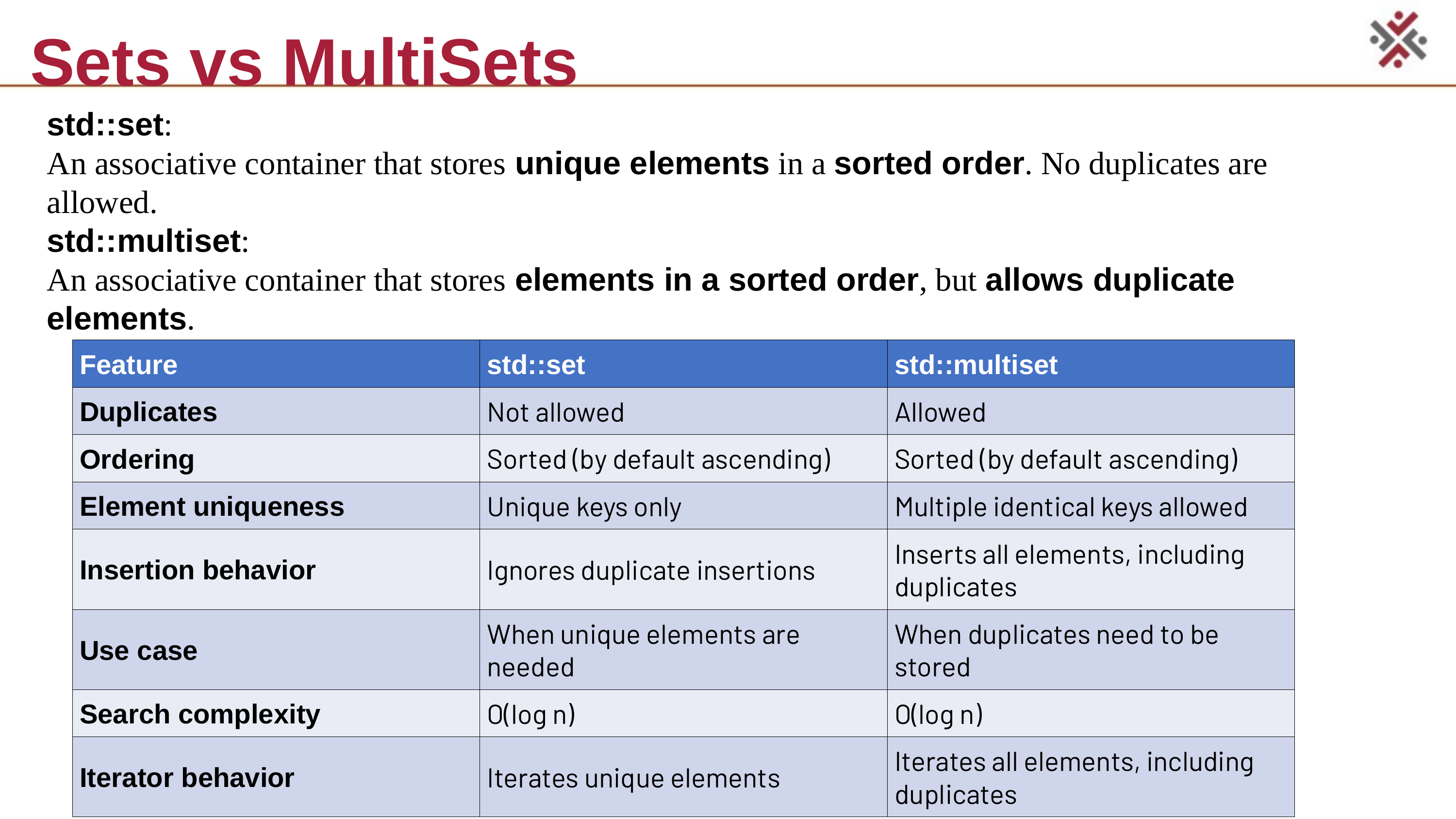

Sets vs MultiSets

std::set:
An associative container that stores unique elements in a sorted order. No duplicates are allowed.
std::multiset:
An associative container that stores elements in a sorted order, but allows duplicate elements.
| Feature | std::set | std::multiset |
| --- | --- | --- |
| Duplicates | Not allowed | Allowed |
| Ordering | Sorted (by default ascending) | Sorted (by default ascending) |
| Element uniqueness | Unique keys only | Multiple identical keys allowed |
| Insertion behavior | Ignores duplicate insertions | Inserts all elements, including duplicates |
| Use case | When unique elements are needed | When duplicates need to be stored |
| Search complexity | O(log n) | O(log n) |
| Iterator behavior | Iterates unique elements | Iterates all elements, including duplicates |